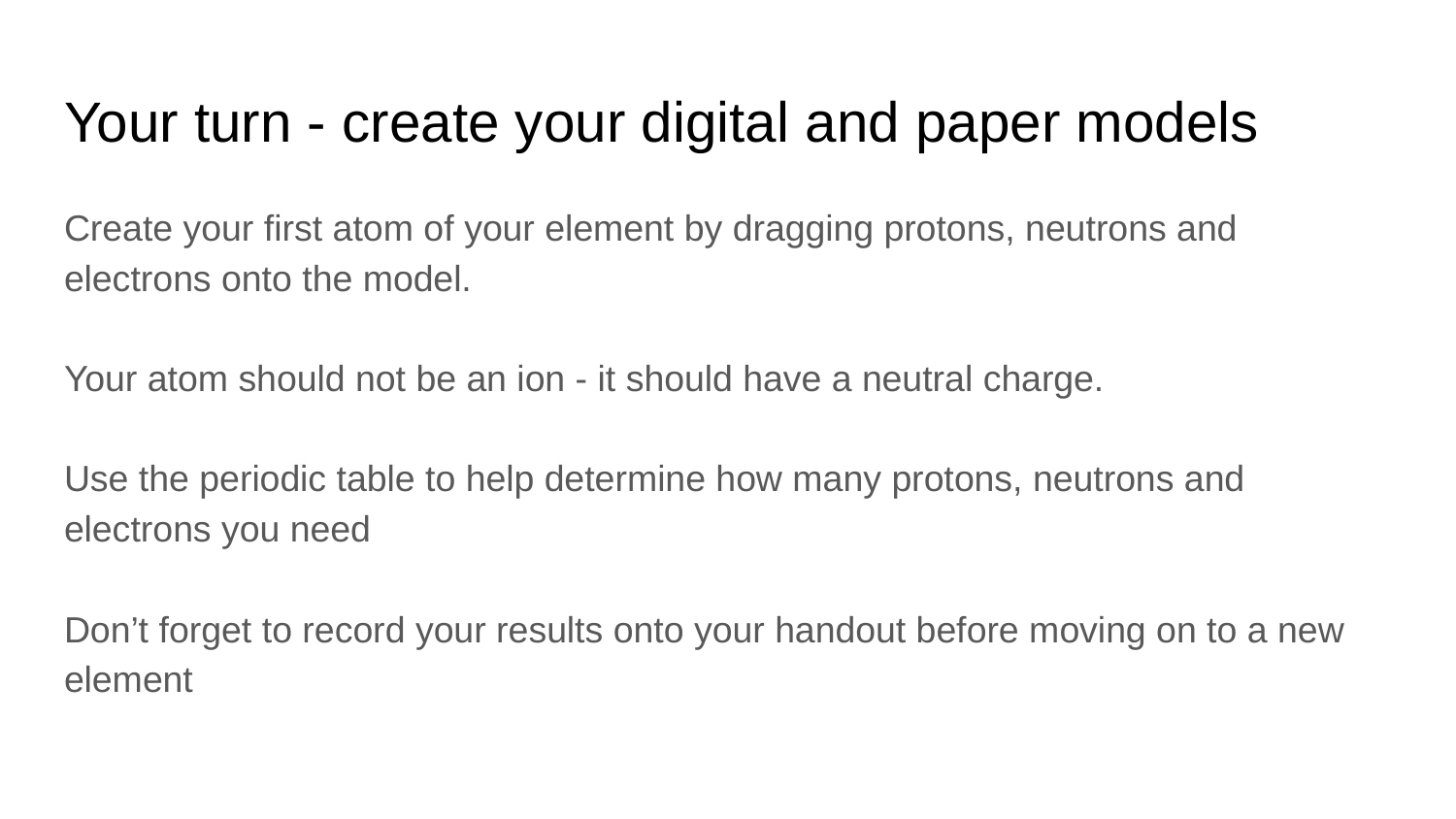

# Your turn - create your digital and paper models
Create your first atom of your element by dragging protons, neutrons and electrons onto the model.

Your atom should not be an ion - it should have a neutral charge.

Use the periodic table to help determine how many protons, neutrons and electrons you need

Don’t forget to record your results onto your handout before moving on to a new element